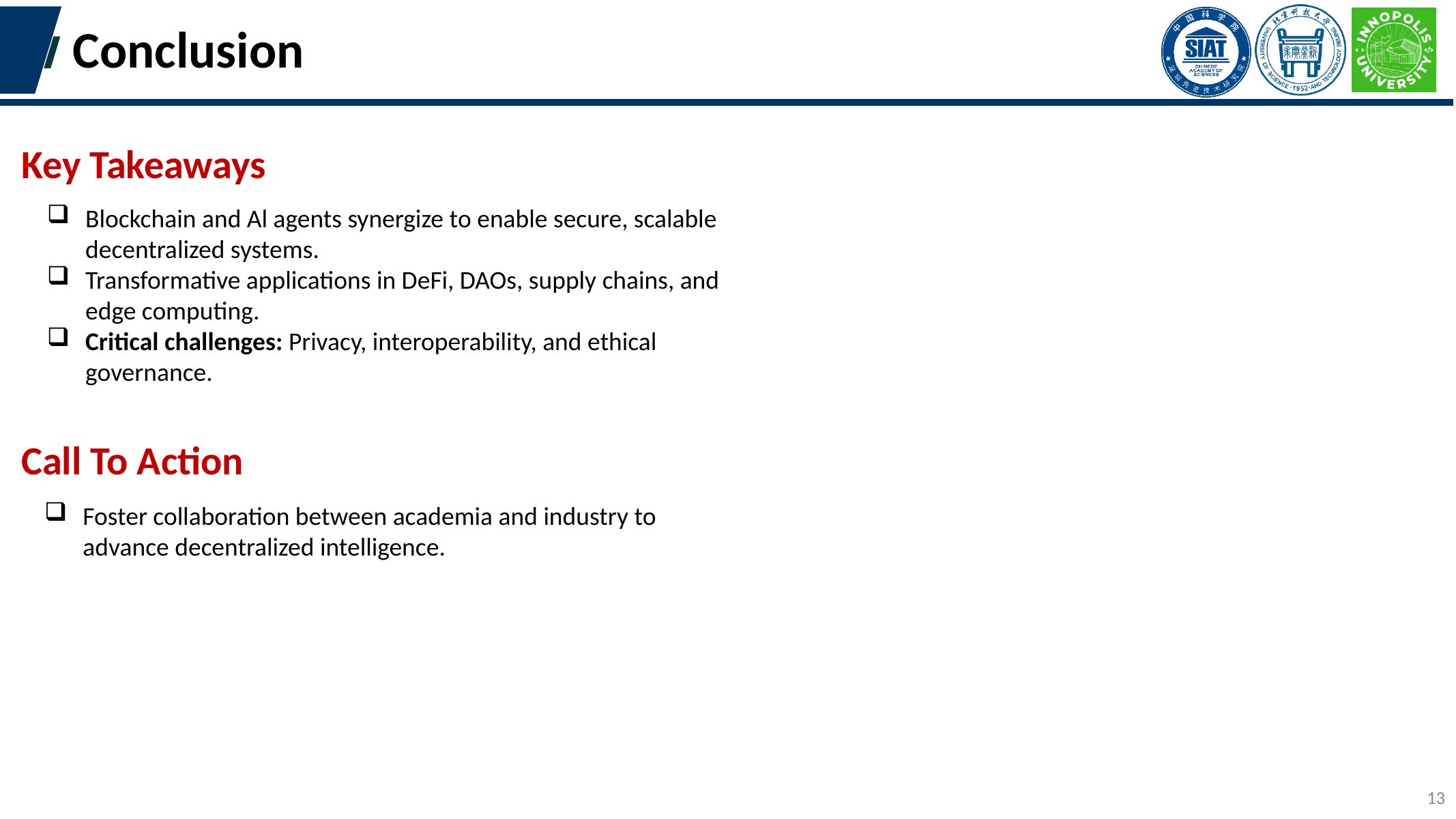

# Conclusion
Key Takeaways
Blockchain and Al agents synergize to enable secure, scalable decentralized systems.
Transformative applications in DeFi, DAOs, supply chains, and edge computing.
Critical challenges: Privacy, interoperability, and ethical governance.
Call To Action
Foster collaboration between academia and industry to advance decentralized intelligence.
13